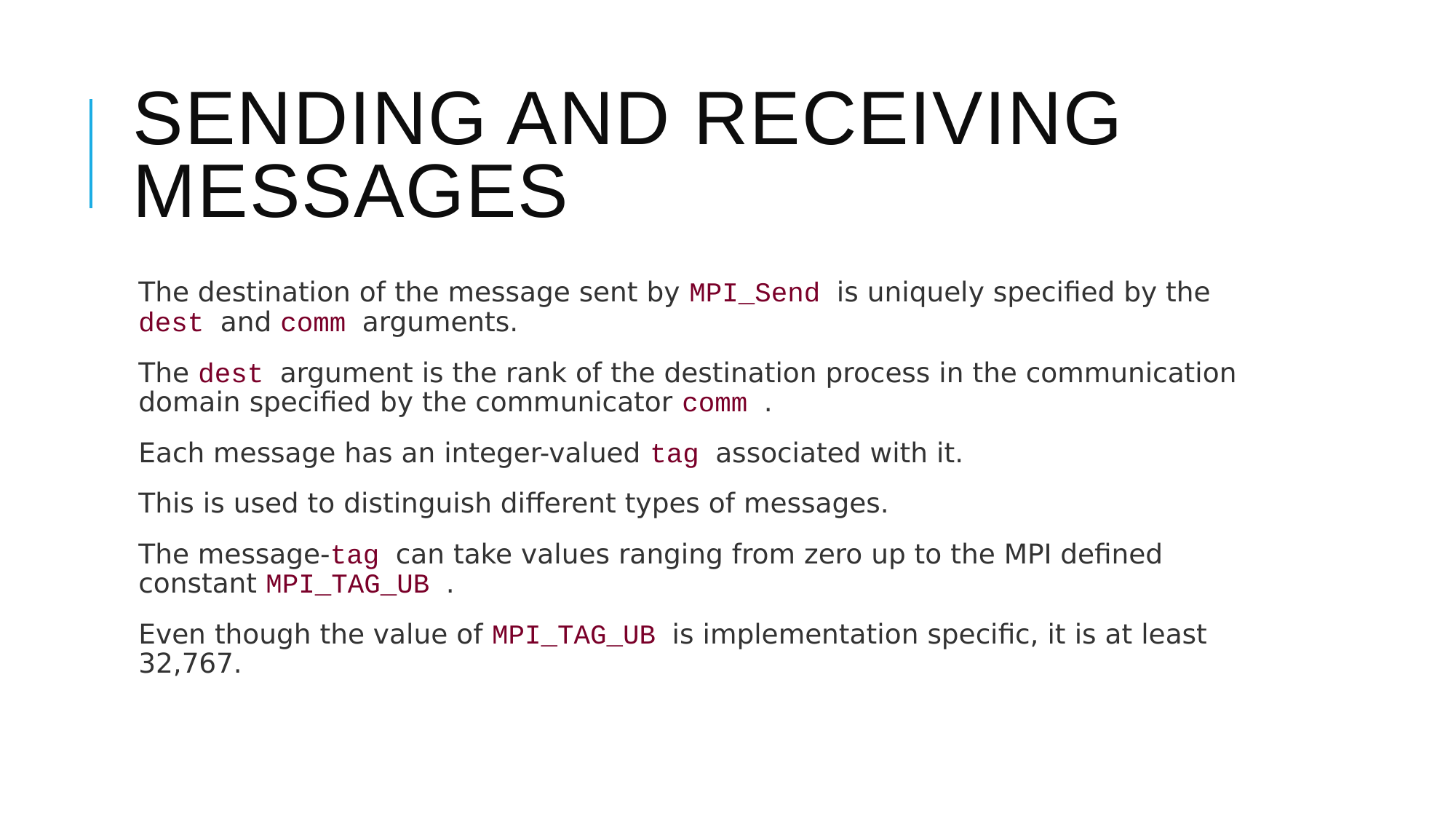

# Sending and receiving messages
The destination of the message sent by MPI_Send is uniquely specified by the dest and comm arguments.
The dest argument is the rank of the destination process in the communication domain specified by the communicator comm .
Each message has an integer-valued tag associated with it.
This is used to distinguish different types of messages.
The message-tag can take values ranging from zero up to the MPI defined constant MPI_TAG_UB .
Even though the value of MPI_TAG_UB is implementation specific, it is at least 32,767.